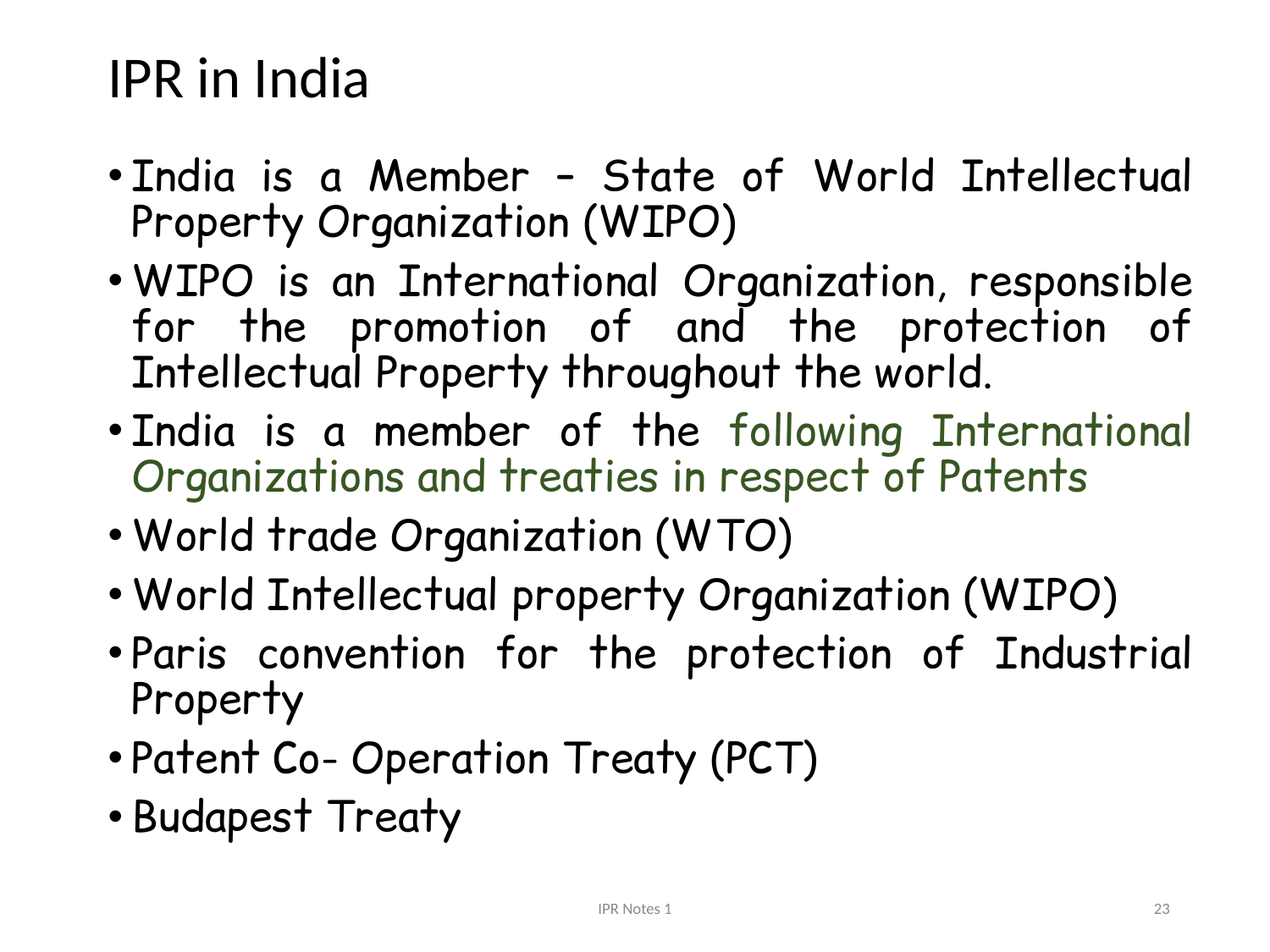

# IPR in India
India is a Member – State of World Intellectual Property Organization (WIPO)
WIPO is an International Organization, responsible for the promotion of and the protection of Intellectual Property throughout the world.
India is a member of the following International Organizations and treaties in respect of Patents
World trade Organization (WTO)
World Intellectual property Organization (WIPO)
Paris convention for the protection of Industrial Property
Patent Co- Operation Treaty (PCT)
Budapest Treaty
IPR Notes 1
23